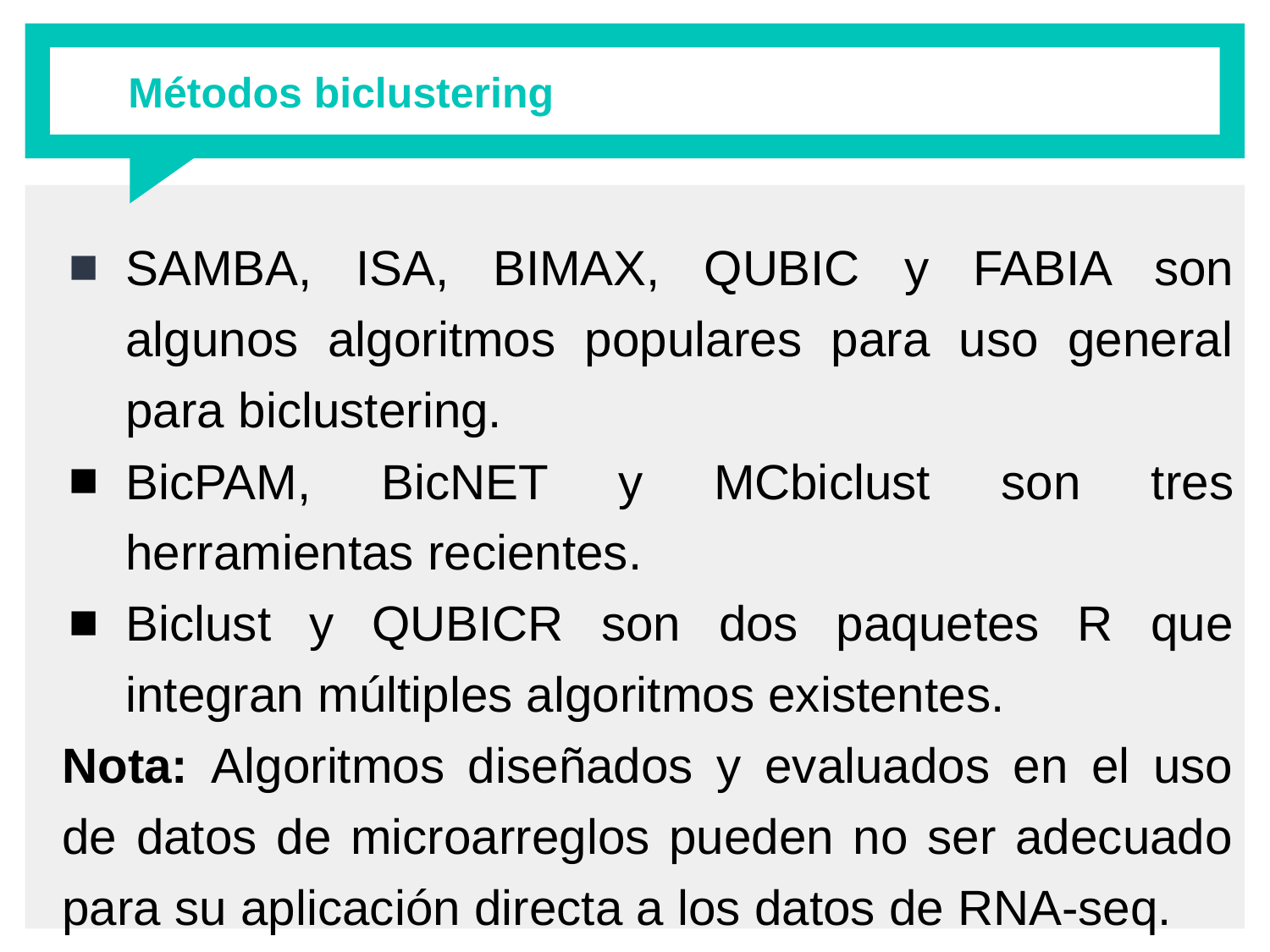

# Métodos biclustering
SAMBA, ISA, BIMAX, QUBIC y FABIA son algunos algoritmos populares para uso general para biclustering.
BicPAM, BicNET y MCbiclust son tres herramientas recientes.
Biclust y QUBICR son dos paquetes R que integran múltiples algoritmos existentes.
Nota: Algoritmos diseñados y evaluados en el uso de datos de microarreglos pueden no ser adecuado para su aplicación directa a los datos de RNA-seq.